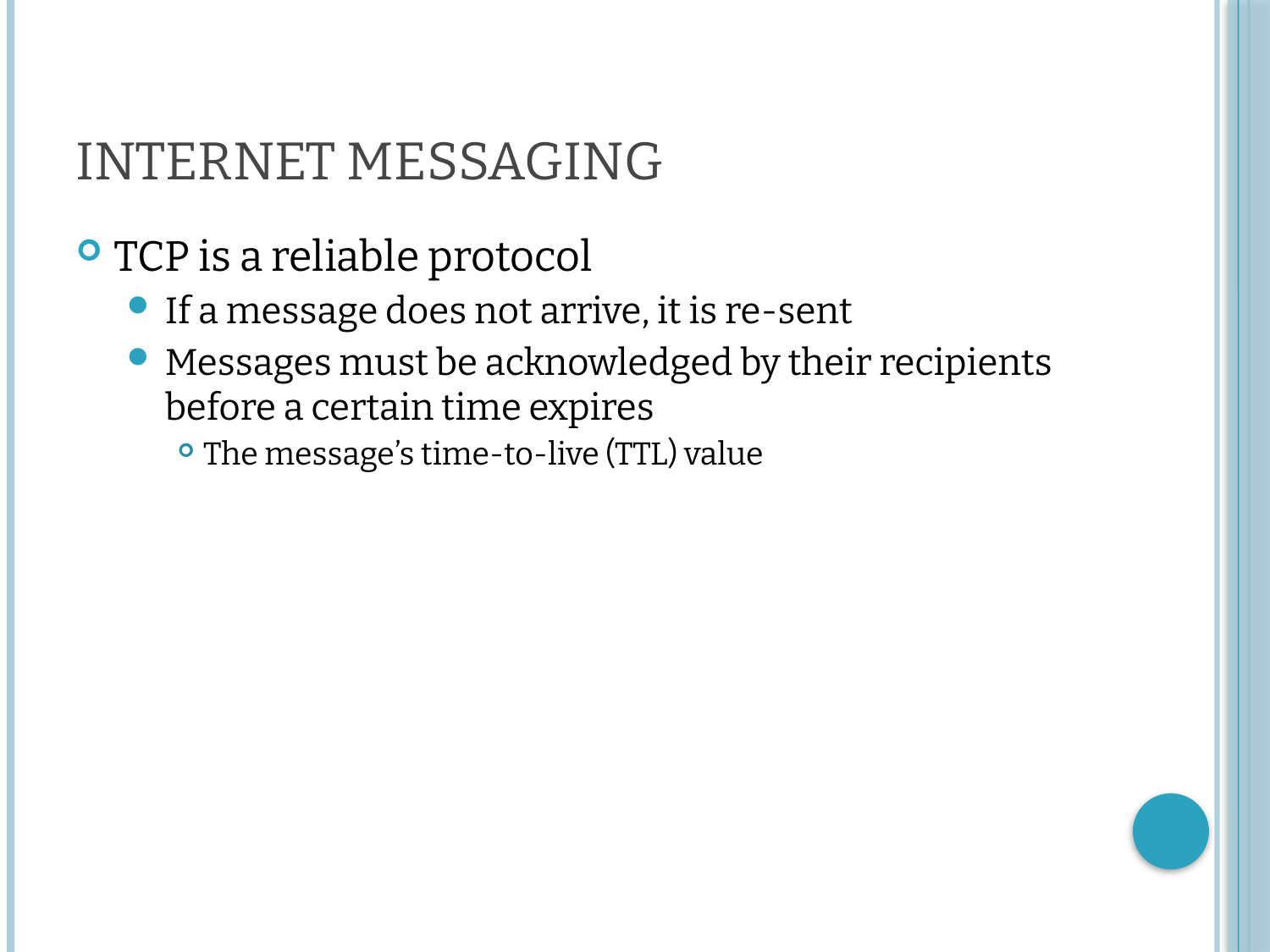

# Internet Messaging
TCP is a reliable protocol
If a message does not arrive, it is re-sent
Messages must be acknowledged by their recipients before a certain time expires
The message’s time-to-live (TTL) value